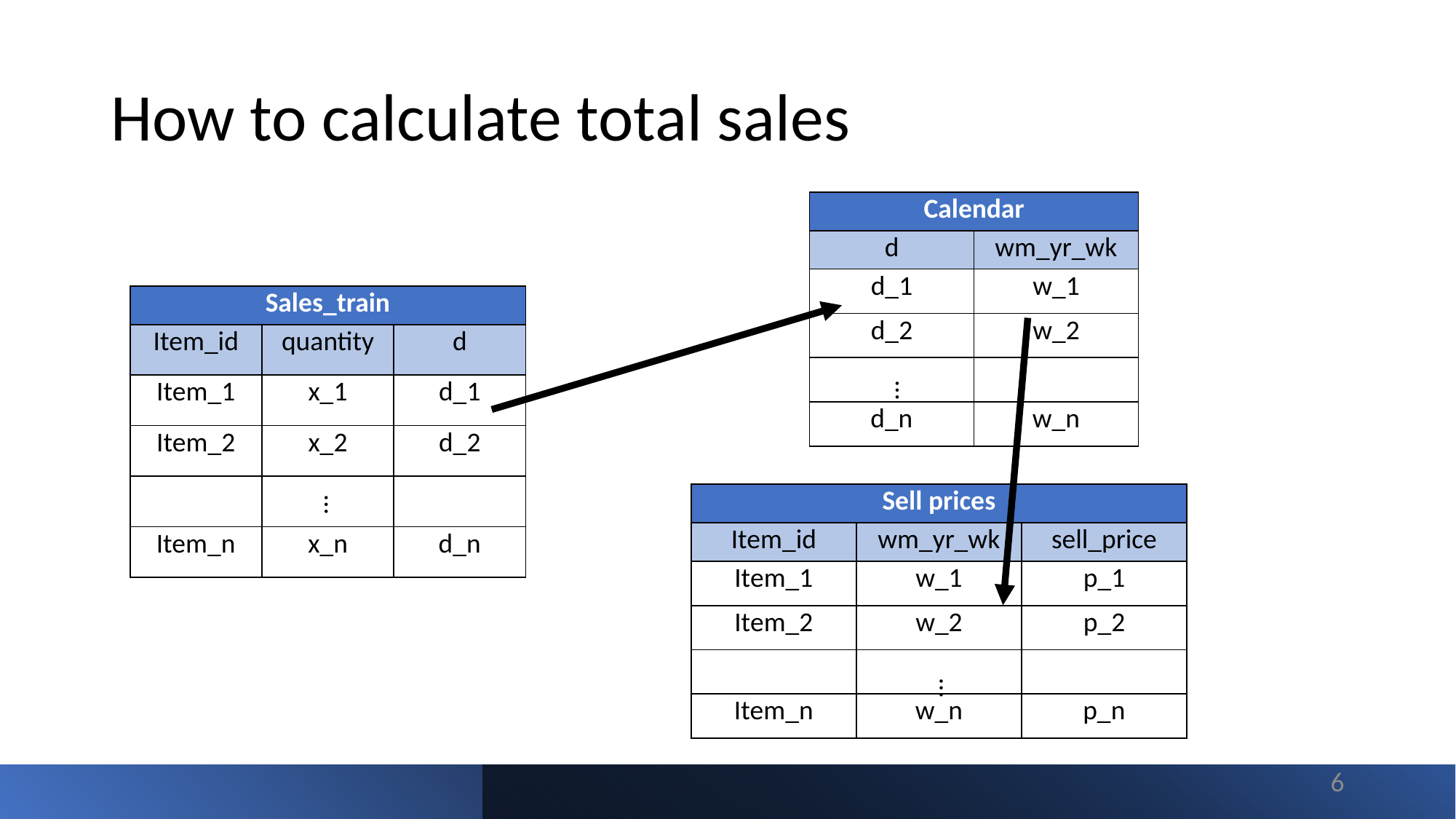

# How to calculate total sales
| Calendar |  |
| --- | --- |
| d | wm\_yr\_wk |
| d\_1 | w\_1 |
| d\_2 | w\_2 |
|  |  |
| d\_n | w\_n |
| Sales\_train |  |  |
| --- | --- | --- |
| Item\_id | quantity | d |
| Item\_1 | x\_1 | d\_1 |
| Item\_2 | x\_2 | d\_2 |
|  |  |  |
| Item\_n | x\_n | d\_n |
…
| Sell prices |  |  |
| --- | --- | --- |
| Item\_id | wm\_yr\_wk | sell\_price |
| Item\_1 | w\_1 | p\_1 |
| Item\_2 | w\_2 | p\_2 |
|  |  |  |
| Item\_n | w\_n | p\_n |
…
…
6